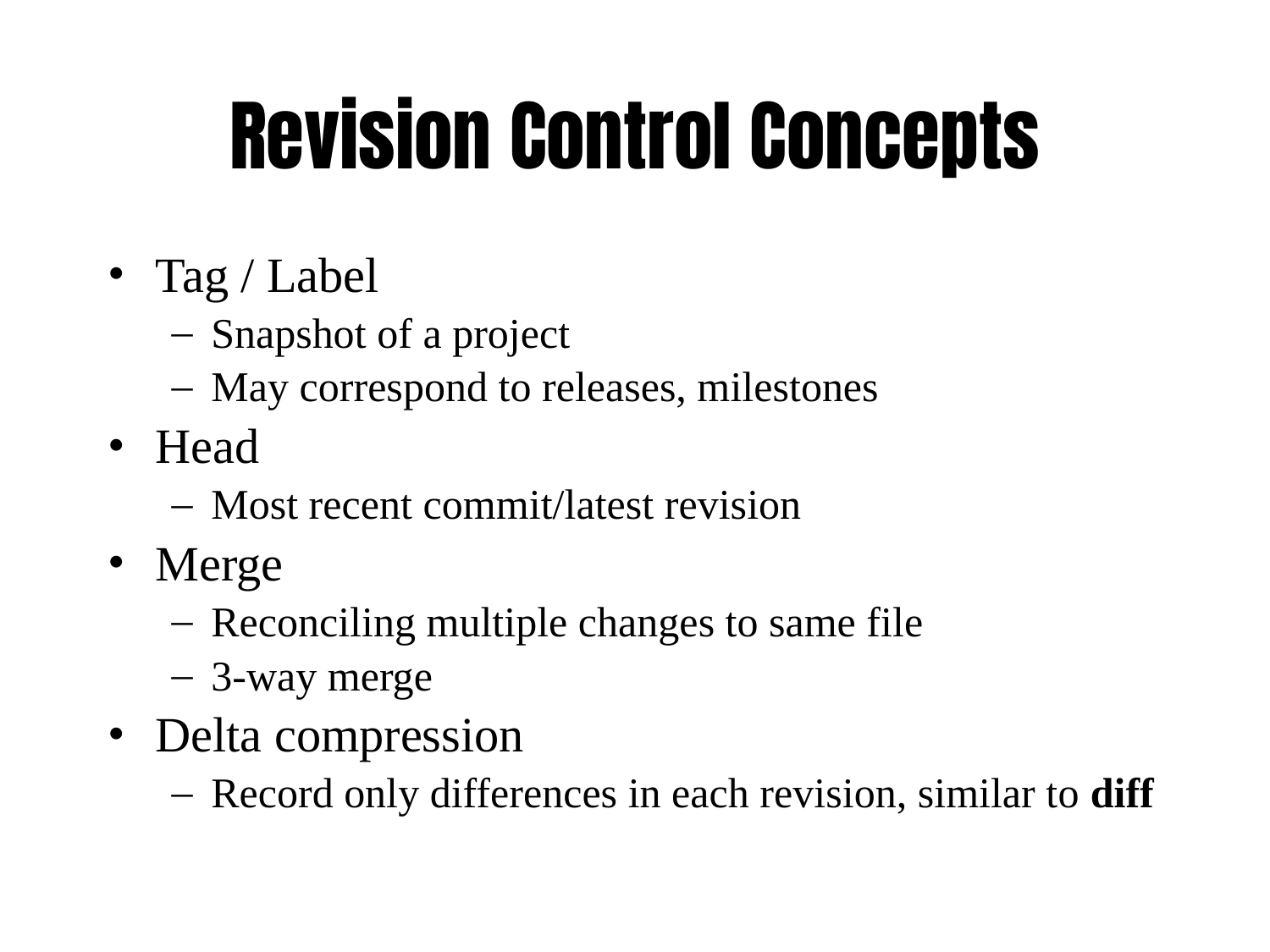

# Revision Control Concepts
Tag / Label
Snapshot of a project
May correspond to releases, milestones
Head
Most recent commit/latest revision
Merge
Reconciling multiple changes to same file
3-way merge
Delta compression
Record only differences in each revision, similar to diff